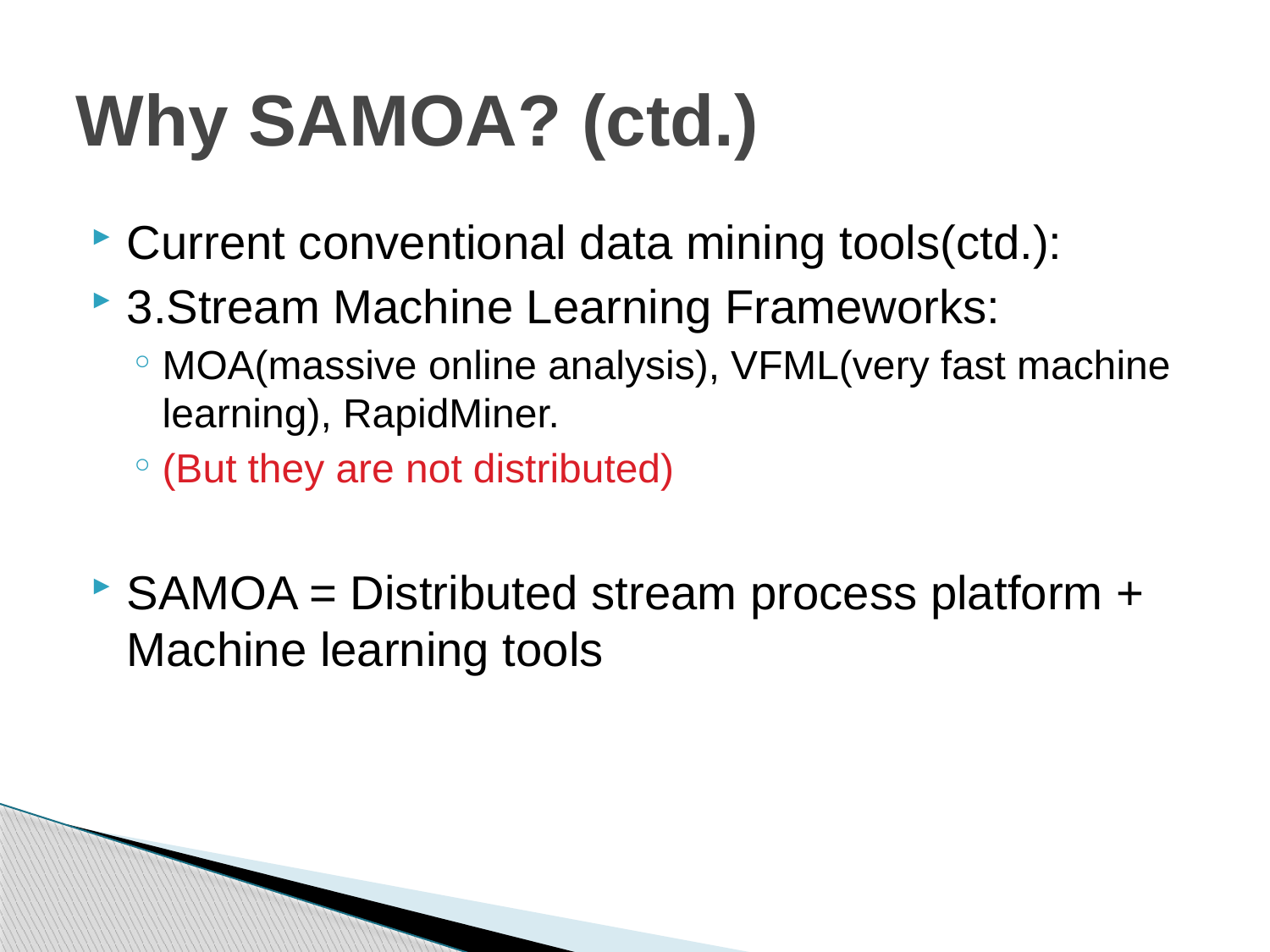

# Why SAMOA? (ctd.)
Current conventional data mining tools(ctd.):
3.Stream Machine Learning Frameworks:
MOA(massive online analysis), VFML(very fast machine learning), RapidMiner.
(But they are not distributed)

SAMOA = Distributed stream process platform + Machine learning tools